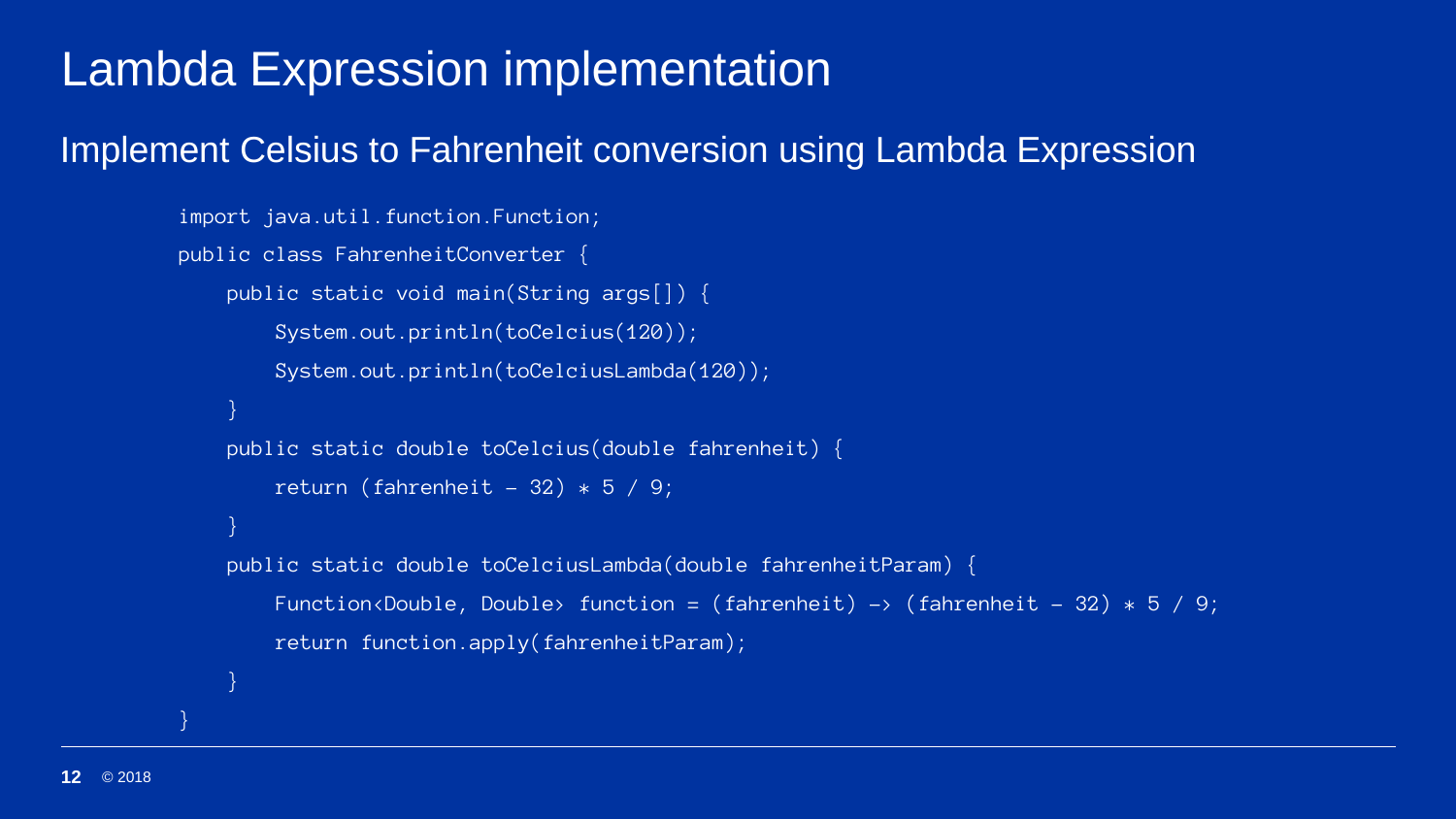

# Lambda Expression implementation
Implement Celsius to Fahrenheit conversion using Lambda Expression
import java.util.function.Function;
public class FahrenheitConverter {
    public static void main(String args[]) {
        System.out.println(toCelcius(120));
        System.out.println(toCelciusLambda(120));
    }
    public static double toCelcius(double fahrenheit) {
        return (fahrenheit - 32) * 5 / 9;
    }
    public static double toCelciusLambda(double fahrenheitParam) {
        Function<Double, Double> function = (fahrenheit) -> (fahrenheit - 32) * 5 / 9;
        return function.apply(fahrenheitParam);
    }
}
Lambda:

12
© 2018